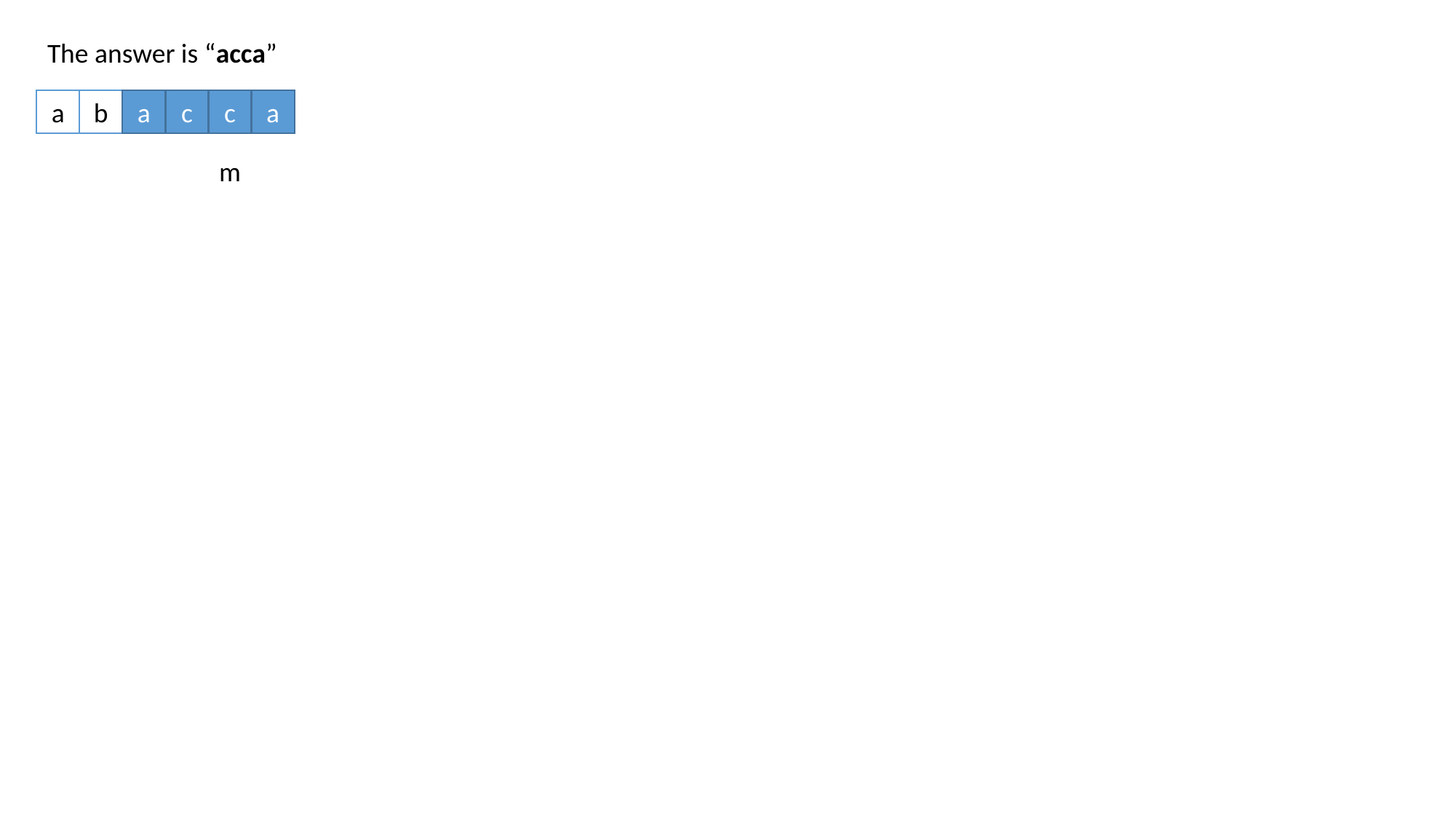

The answer is “acca”
a
b
a
c
c
a
m